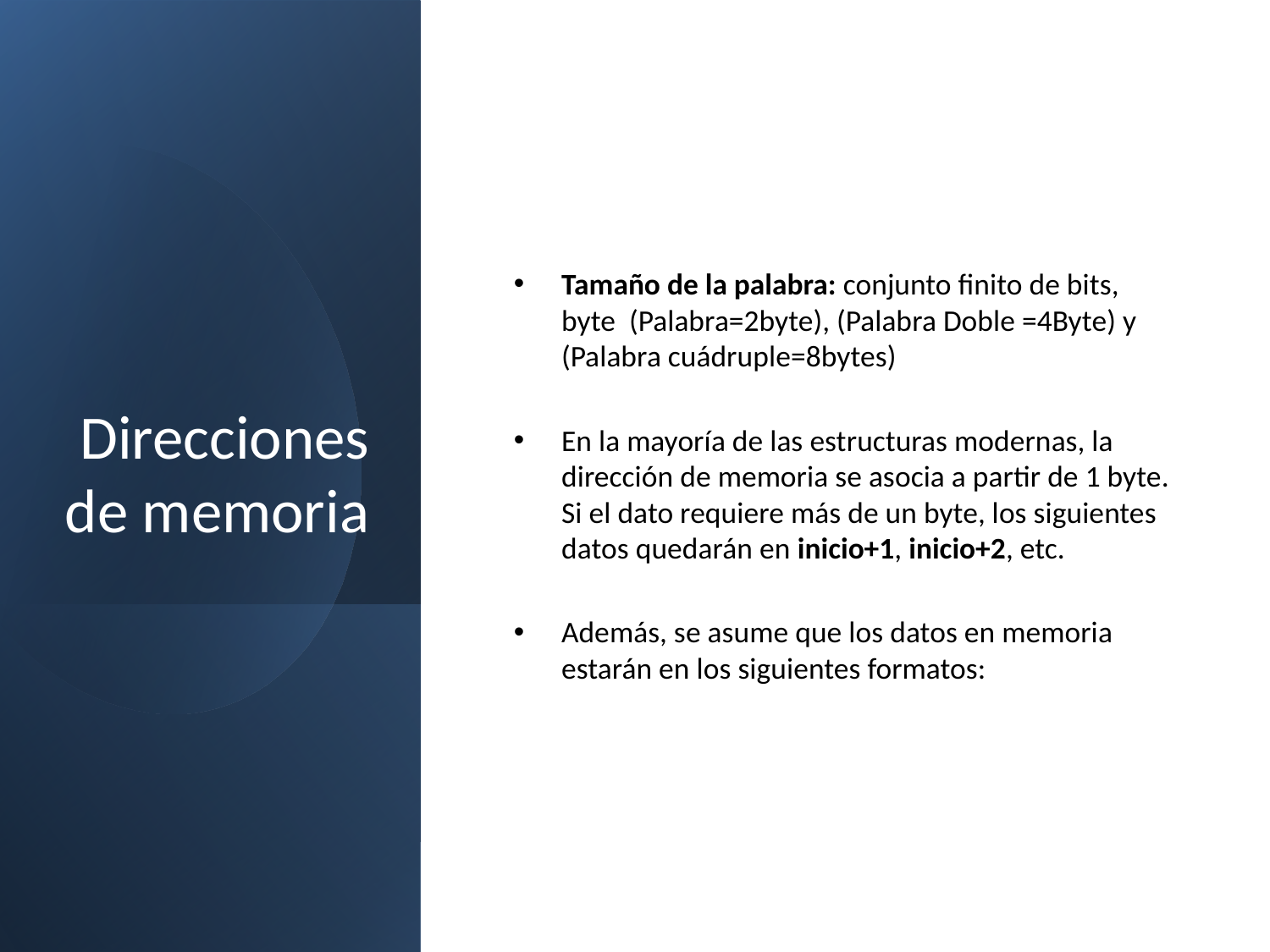

# Direcciones de memoria
Tamaño de la palabra: conjunto finito de bits, byte  (Palabra=2byte), (Palabra Doble =4Byte) y (Palabra cuádruple=8bytes)

En la mayoría de las estructuras modernas, la dirección de memoria se asocia a partir de 1 byte. Si el dato requiere más de un byte, los siguientes datos quedarán en inicio+1, inicio+2, etc.

Además, se asume que los datos en memoria estarán en los siguientes formatos: